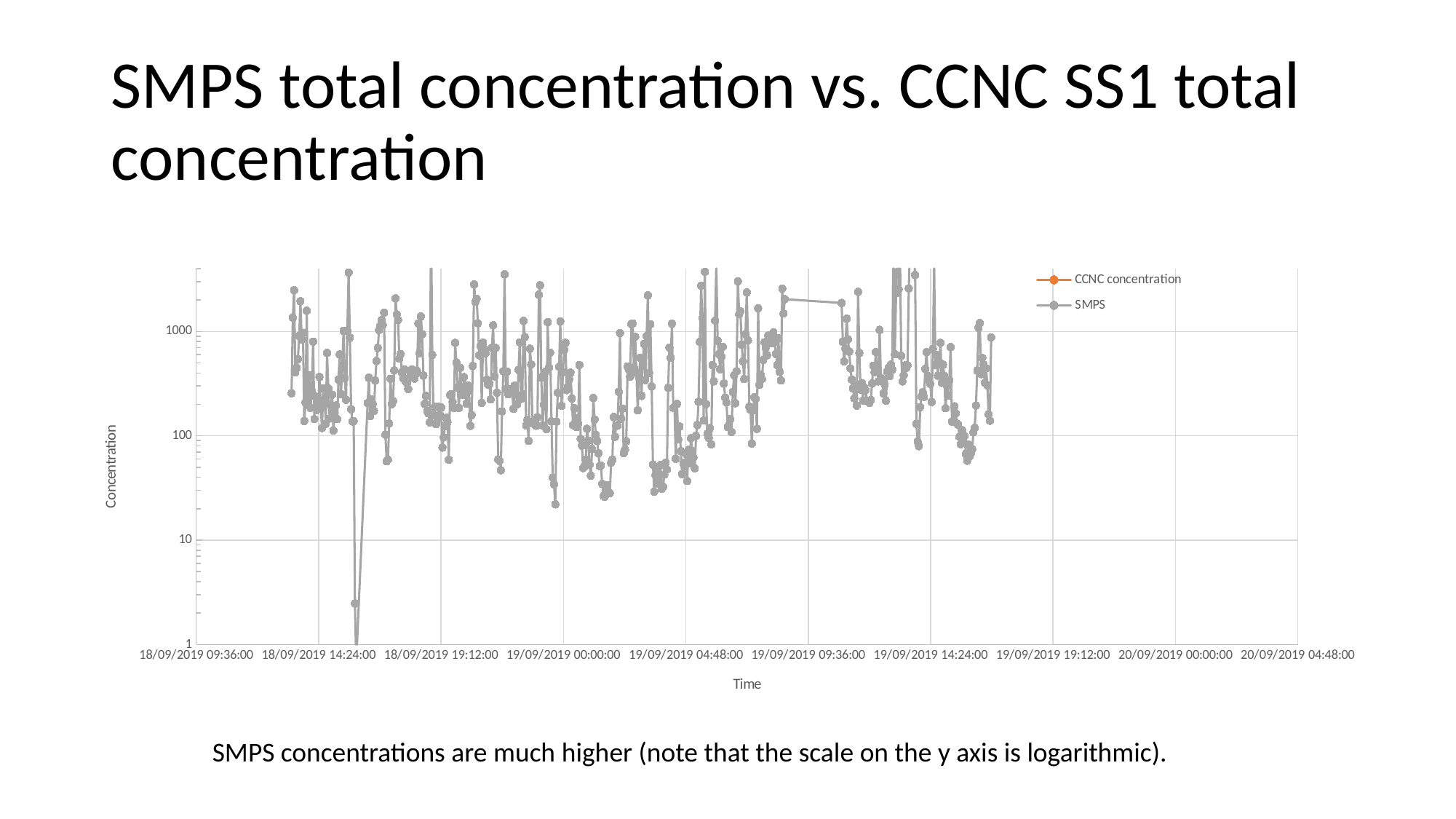

# SMPS total concentration vs. CCNC SS1 total concentration

### Chart

| Category |  |  |
|---|---|---|
SMPS concentrations are much higher (note that the scale on the y axis is logarithmic).